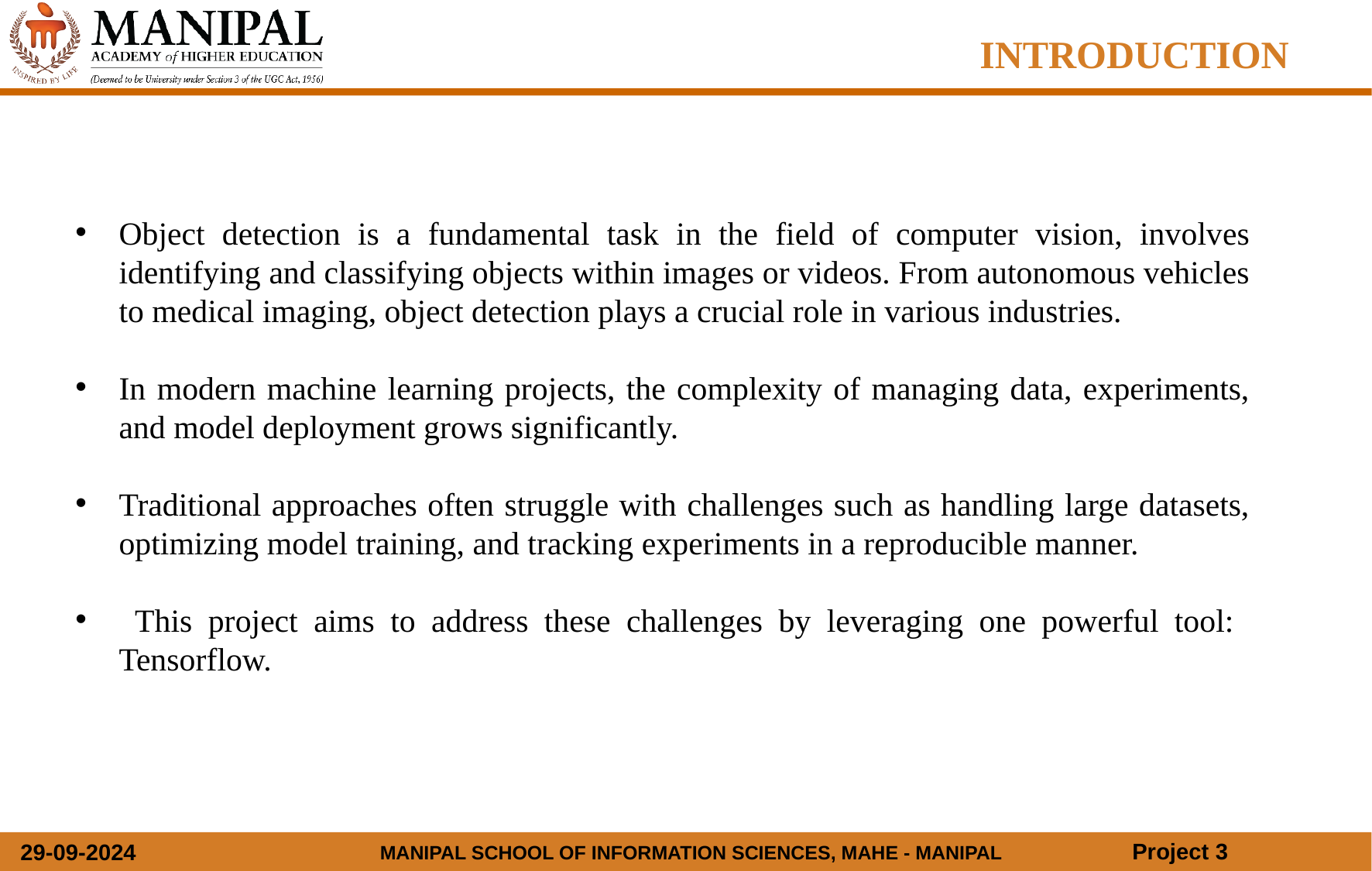

INTRODUCTION
Object detection is a fundamental task in the field of computer vision, involves identifying and classifying objects within images or videos. From autonomous vehicles to medical imaging, object detection plays a crucial role in various industries.

In modern machine learning projects, the complexity of managing data, experiments, and model deployment grows significantly.

Traditional approaches often struggle with challenges such as handling large datasets, optimizing model training, and tracking experiments in a reproducible manner.

 This project aims to address these challenges by leveraging one powerful tool:  Tensorflow.